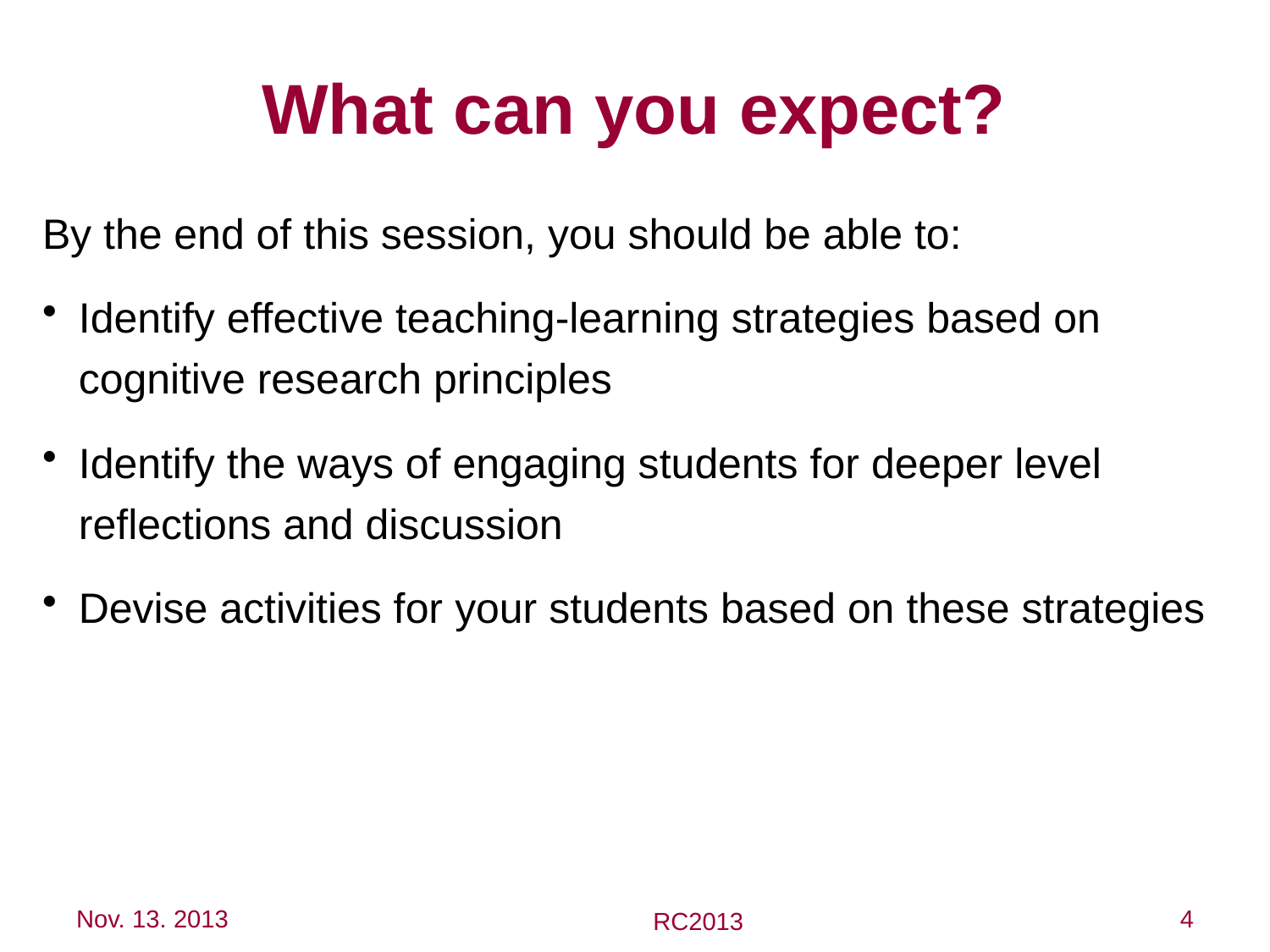

# What can you expect?
By the end of this session, you should be able to:
Identify effective teaching-learning strategies based on cognitive research principles
Identify the ways of engaging students for deeper level reflections and discussion
Devise activities for your students based on these strategies

Nov. 13. 2013
4
RC2013